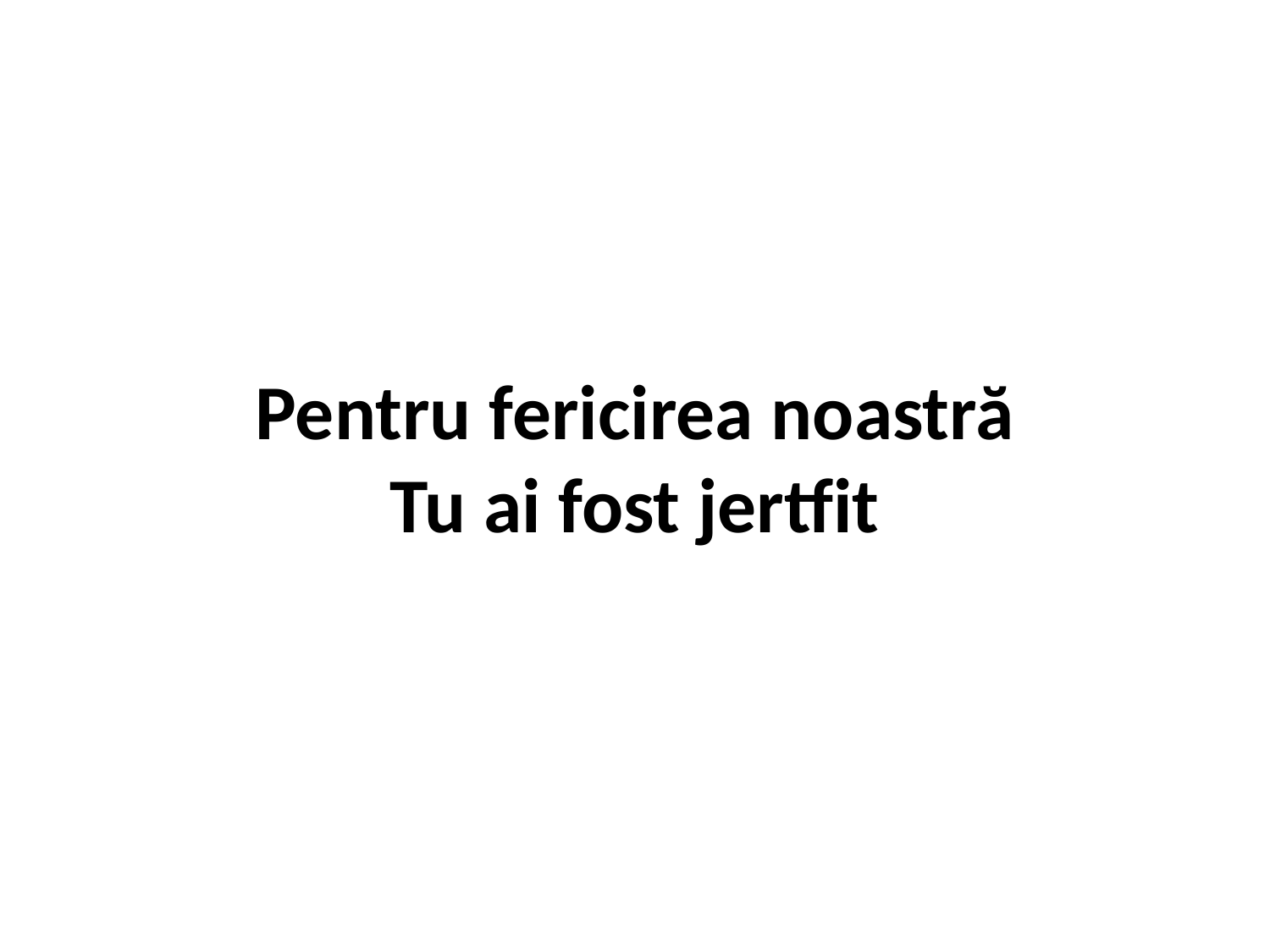

# Pentru fericirea noastră Tu ai fost jertfit